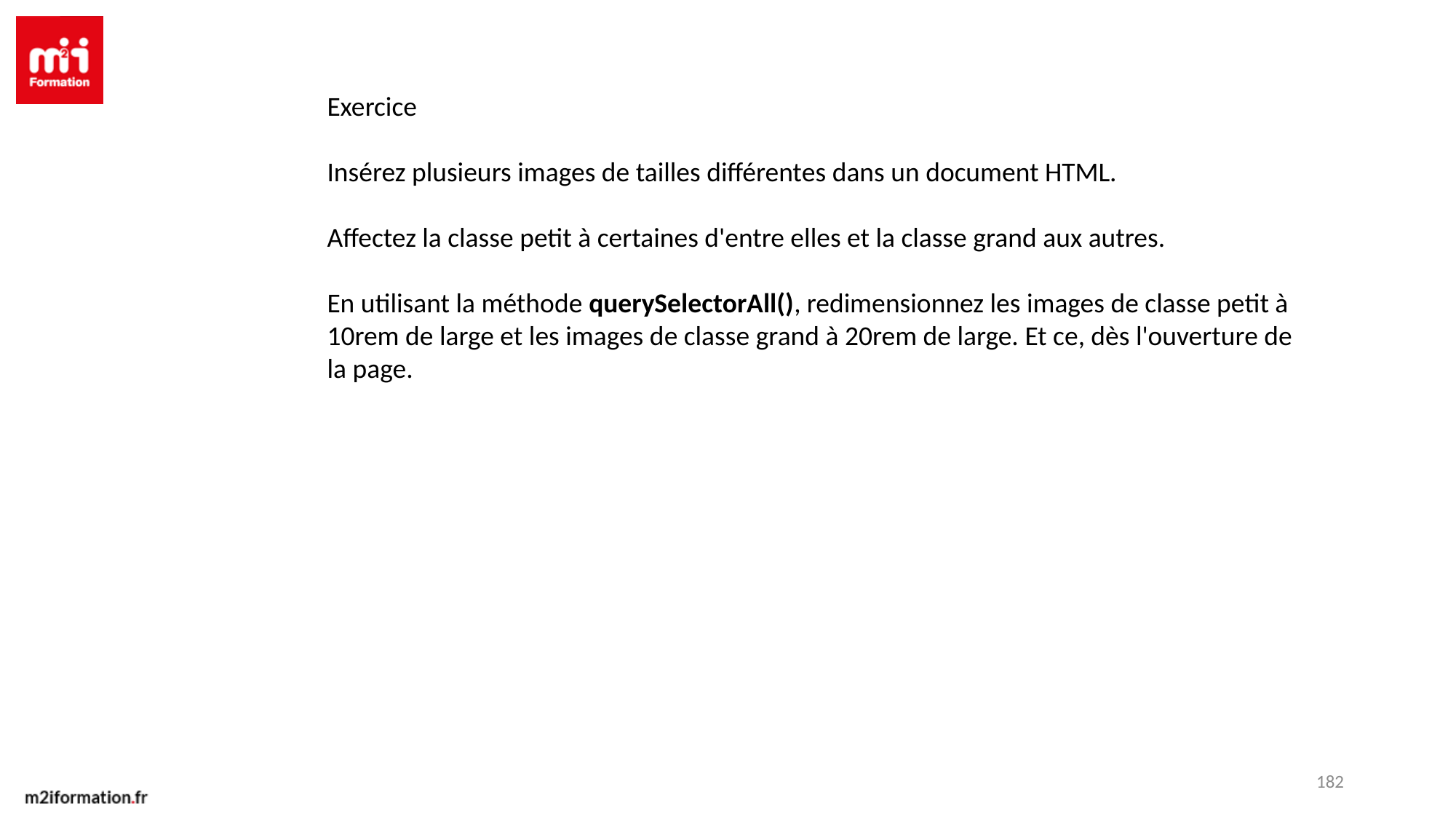

Exercice

Insérez plusieurs images de tailles différentes dans un document HTML.

Affectez la classe petit à certaines d'entre elles et la classe grand aux autres.

En utilisant la méthode querySelectorAll(), redimensionnez les images de classe petit à 10rem de large et les images de classe grand à 20rem de large. Et ce, dès l'ouverture de la page.
182